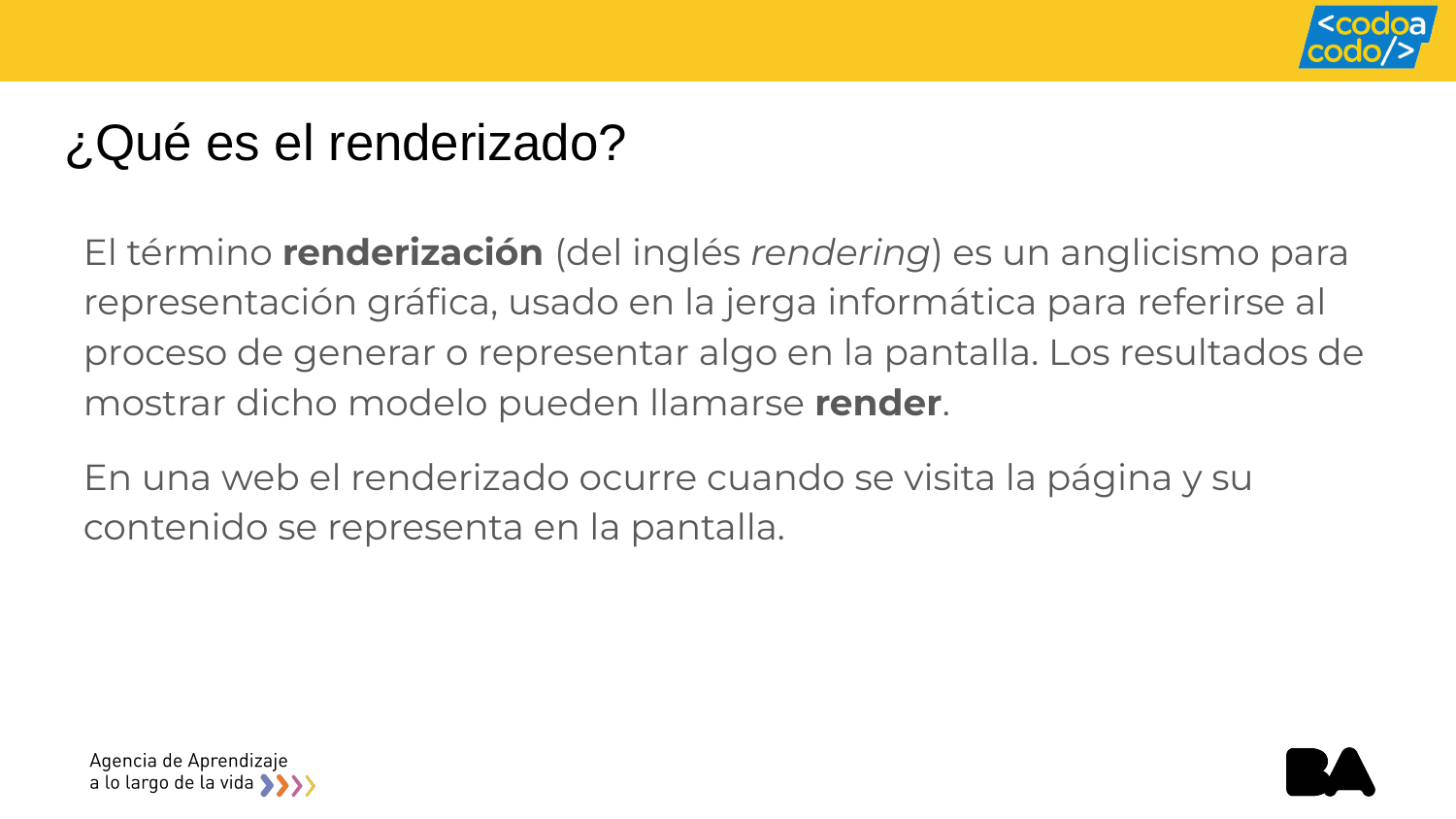

# ¿Qué es el renderizado?
El término renderización (del inglés rendering) es un anglicismo para representación gráfica, usado en la jerga informática para referirse al proceso de generar o representar algo en la pantalla. Los resultados de mostrar dicho modelo pueden llamarse render.
En una web el renderizado ocurre cuando se visita la página y su contenido se representa en la pantalla.